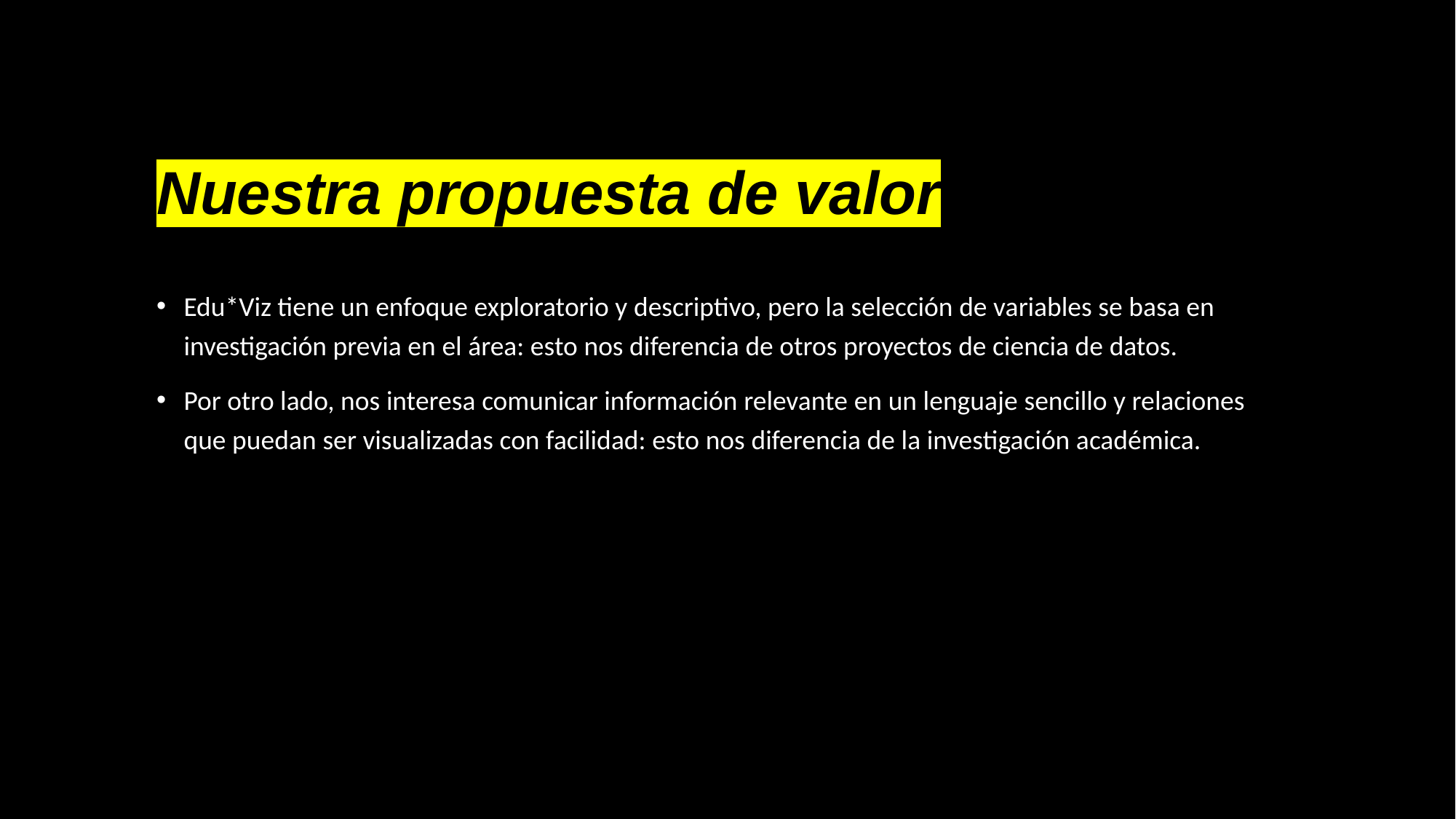

# Nuestra propuesta de valor
Edu*Viz tiene un enfoque exploratorio y descriptivo, pero la selección de variables se basa en investigación previa en el área: esto nos diferencia de otros proyectos de ciencia de datos.
Por otro lado, nos interesa comunicar información relevante en un lenguaje sencillo y relaciones que puedan ser visualizadas con facilidad: esto nos diferencia de la investigación académica.